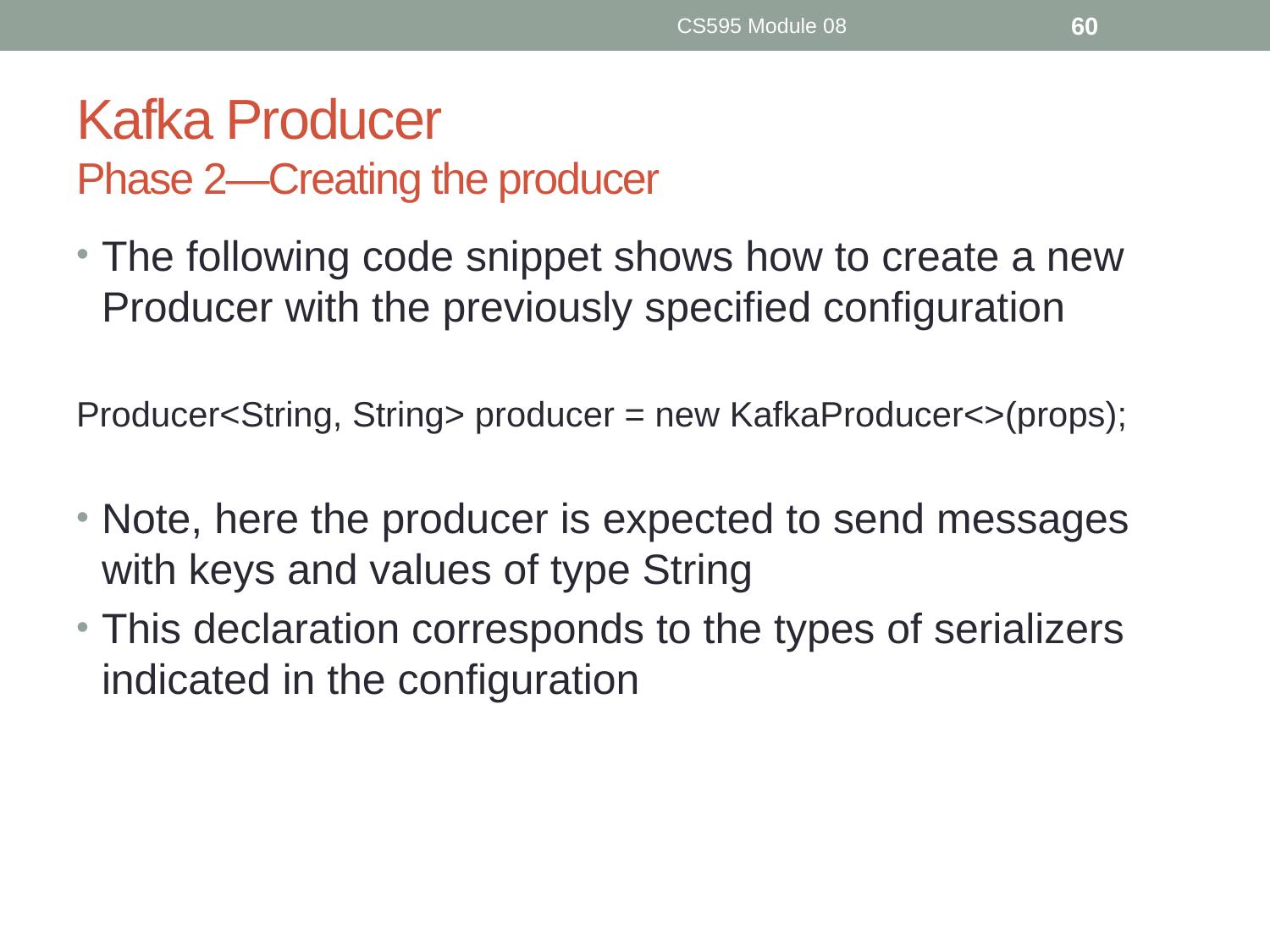

CS595 Module 08
60
# Kafka Producer Phase 2—Creating the producer
The following code snippet shows how to create a new Producer with the previously specified configuration

Producer<String, String> producer = new KafkaProducer<>(props);

Note, here the producer is expected to send messages with keys and values of type String
This declaration corresponds to the types of serializers indicated in the configuration